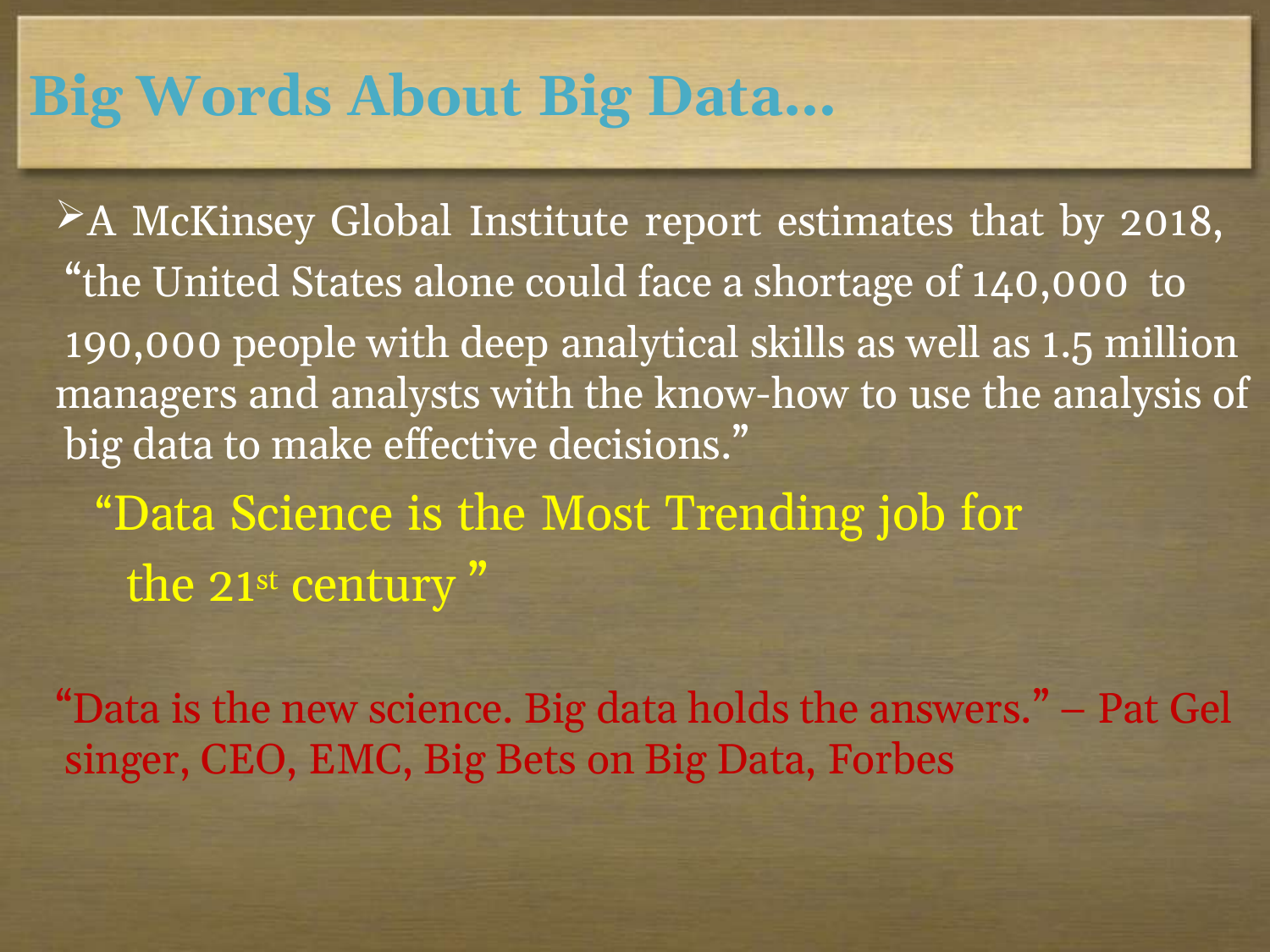

# Big Words About Big Data…
A McKinsey Global Institute report estimates that by 2018,  “the United States alone could face a shortage of 140,000 to
190,000 people with deep analytical skills as well as 1.5 million  managers and analysts with the know-how to use the analysis of  big data to make effective decisions.”
“Data Science is the Most Trending job for  the 21st century ”
“Data is the new science. Big data holds the answers.” – Pat Gel  singer, CEO, EMC, Big Bets on Big Data, Forbes